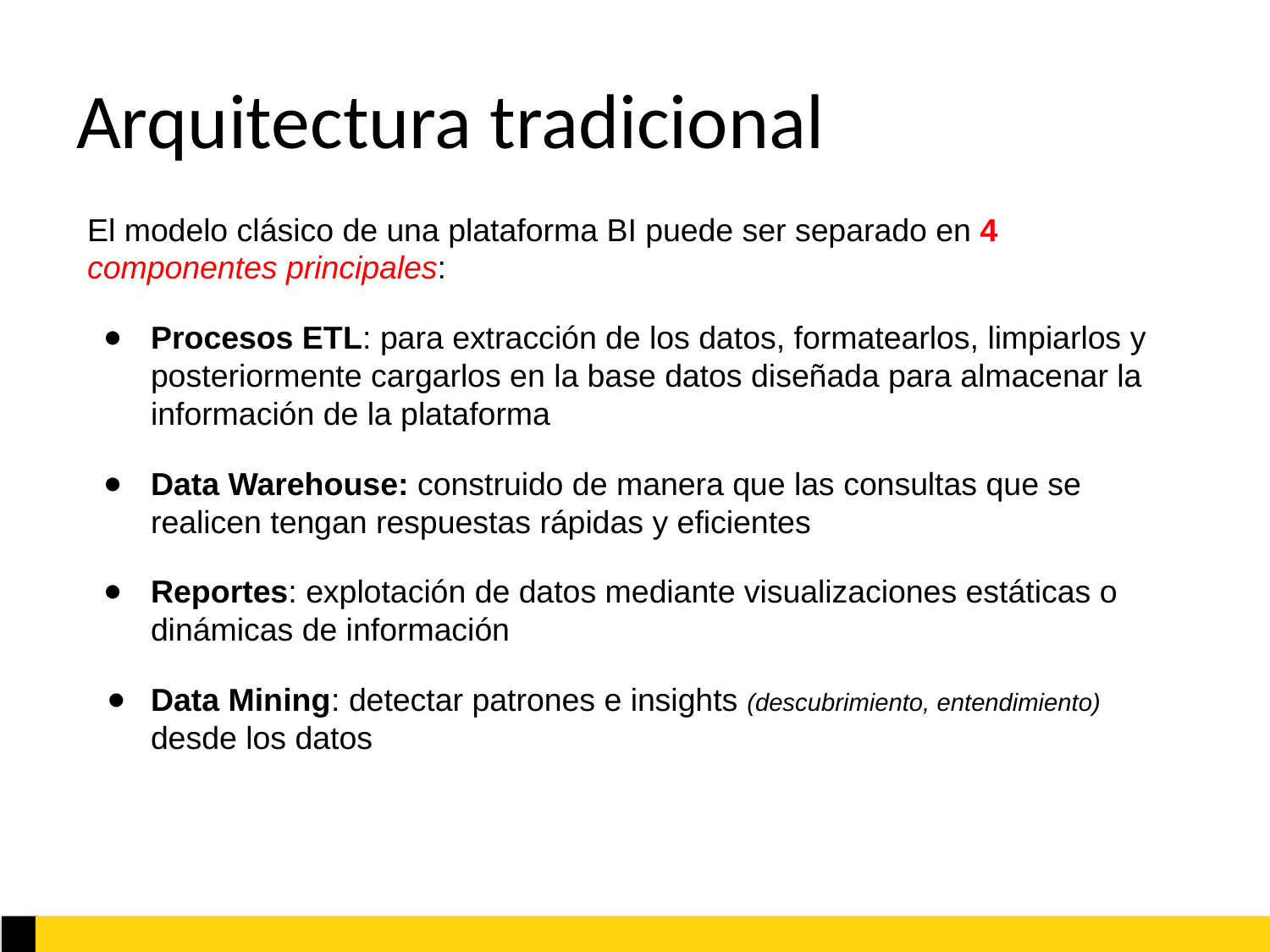

# Arquitectura tradicional
El modelo clásico de una plataforma BI puede ser separado en 4 componentes principales:
Procesos ETL: para extracción de los datos, formatearlos, limpiarlos y posteriormente cargarlos en la base datos diseñada para almacenar la información de la plataforma
Data Warehouse: construido de manera que las consultas que se realicen tengan respuestas rápidas y eficientes
Reportes: explotación de datos mediante visualizaciones estáticas o dinámicas de información
Data Mining: detectar patrones e insights (descubrimiento, entendimiento) desde los datos